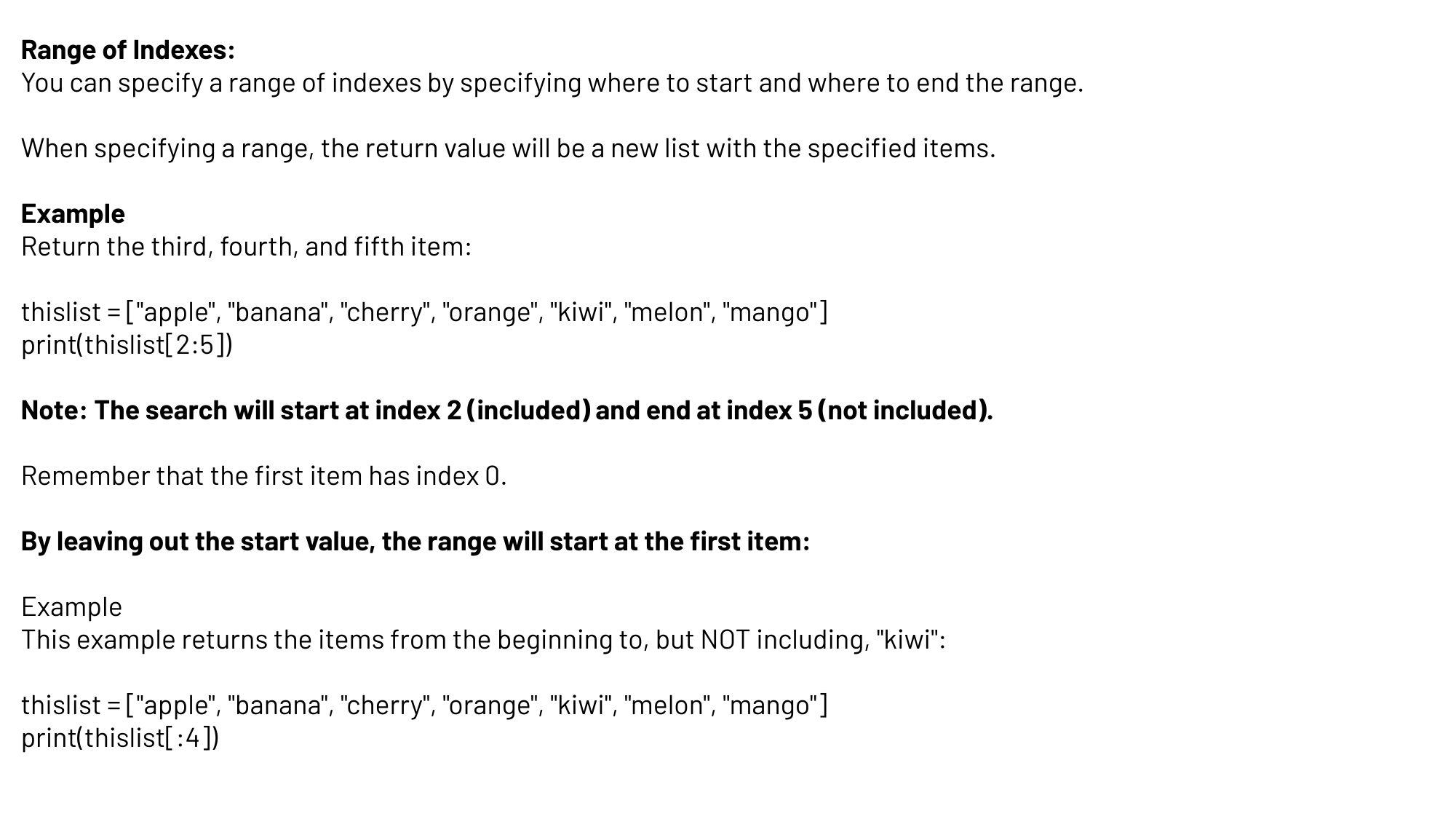

Range of Indexes:
You can specify a range of indexes by specifying where to start and where to end the range.

When specifying a range, the return value will be a new list with the specified items.

Example
Return the third, fourth, and fifth item:

thislist = ["apple", "banana", "cherry", "orange", "kiwi", "melon", "mango"]
print(thislist[2:5])

Note: The search will start at index 2 (included) and end at index 5 (not included).

Remember that the first item has index 0.

By leaving out the start value, the range will start at the first item:

Example
This example returns the items from the beginning to, but NOT including, "kiwi":

thislist = ["apple", "banana", "cherry", "orange", "kiwi", "melon", "mango"]
print(thislist[:4])